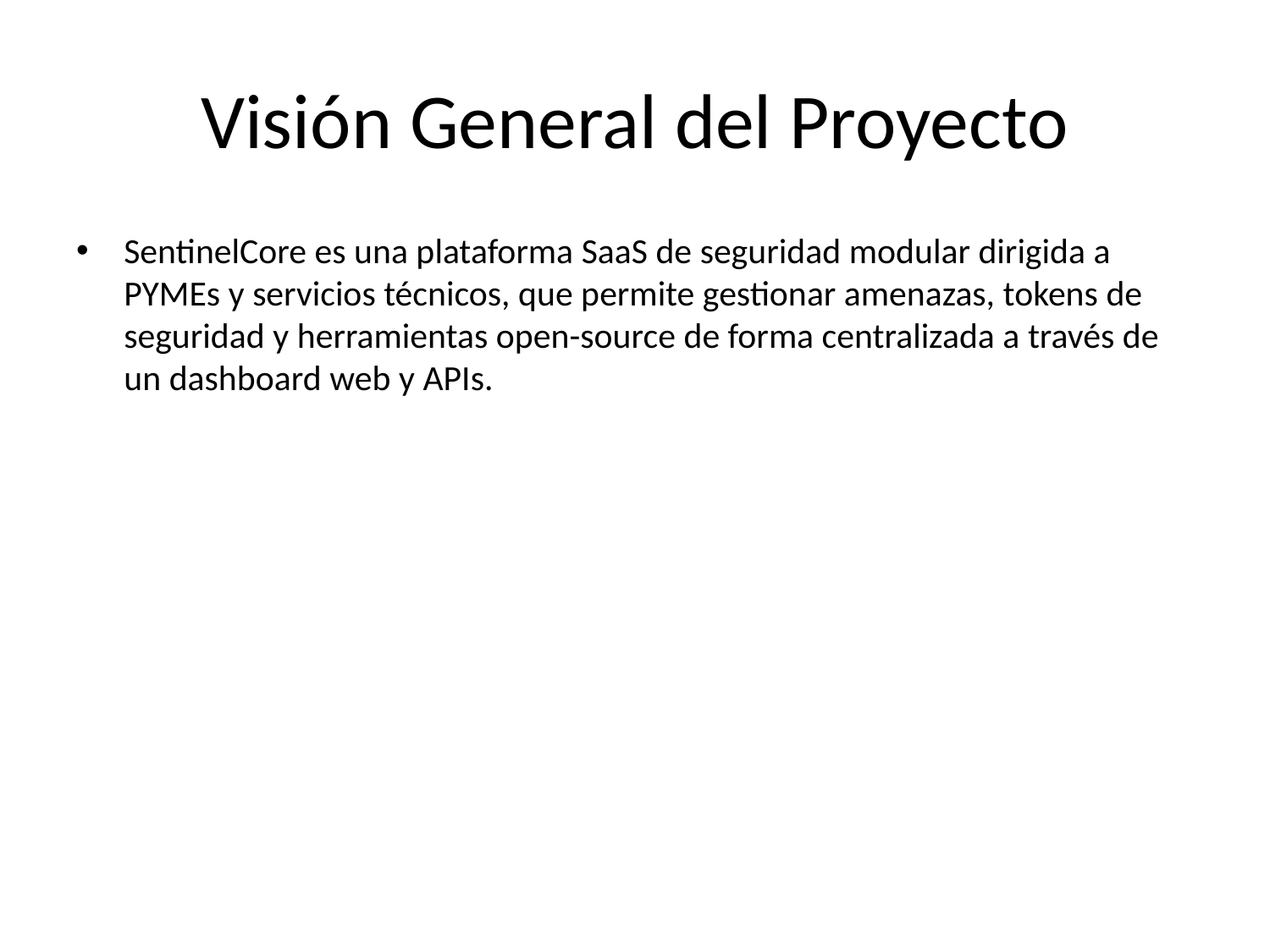

# Visión General del Proyecto
SentinelCore es una plataforma SaaS de seguridad modular dirigida a PYMEs y servicios técnicos, que permite gestionar amenazas, tokens de seguridad y herramientas open-source de forma centralizada a través de un dashboard web y APIs.